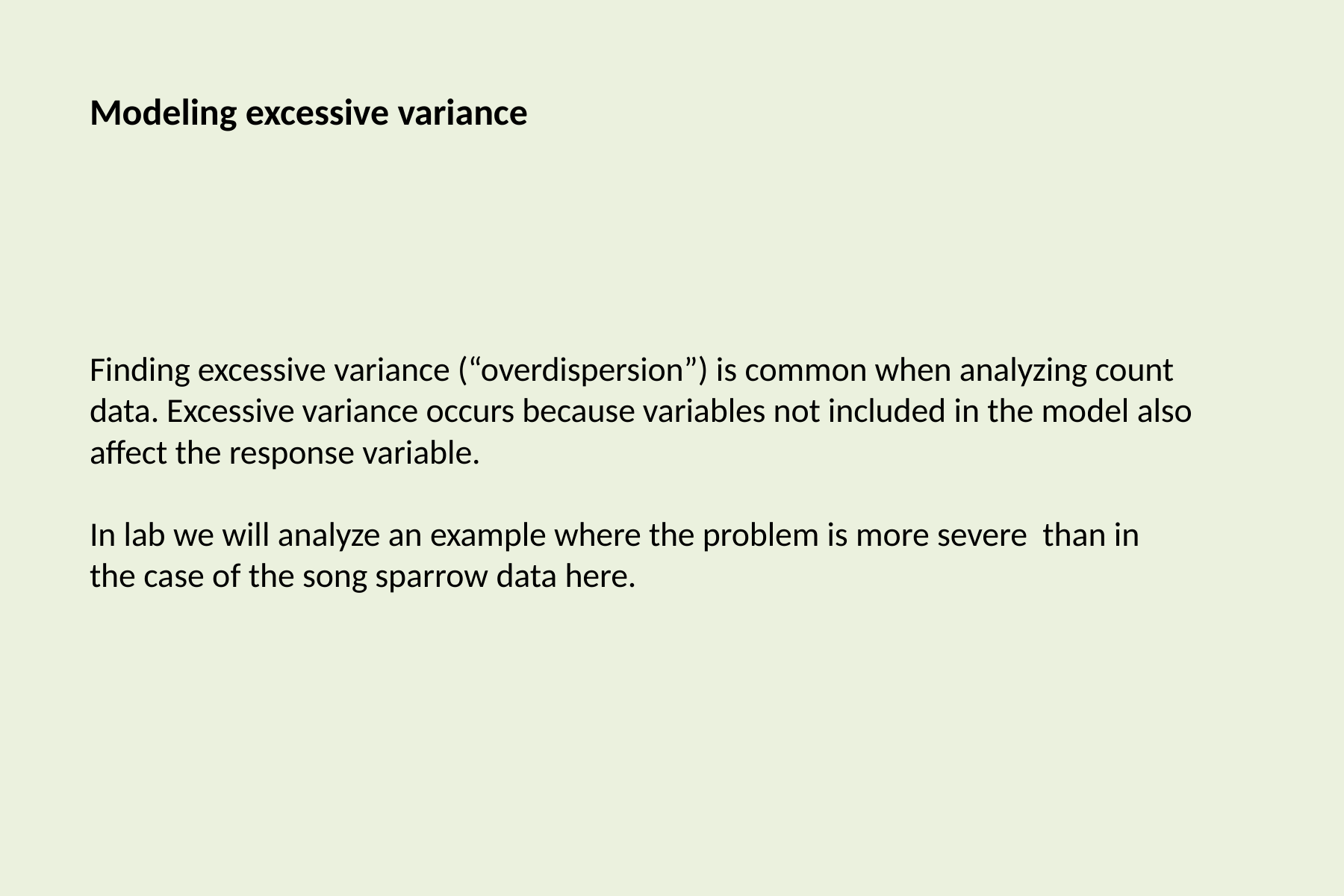

# Modeling excessive variance
Finding excessive variance (“overdispersion”) is common when analyzing count  data. Excessive variance occurs because variables not included in the model also  affect the response variable.

In lab we will analyze an example where the problem is more severe  than in the case of the song sparrow data here.